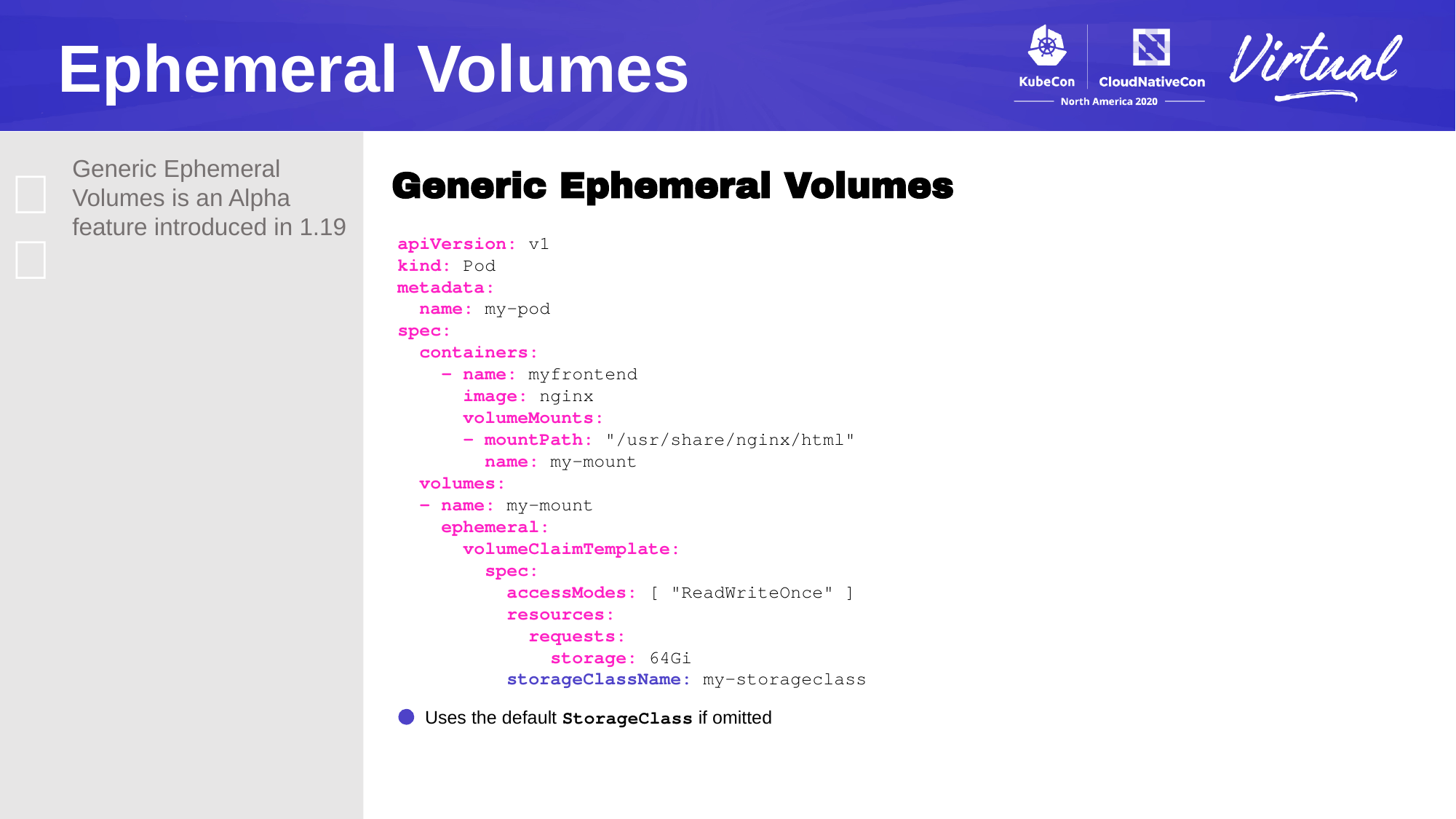

Ephemeral Volumes
Generic Ephemeral Volumes is an Alpha feature introduced in 1.19
💡
Generic Ephemeral Volumes
apiVersion: v1
kind: Pod
metadata:
  name: my-pod
spec:
  containers:
    - name: myfrontend
      image: nginx
      volumeMounts:
      - mountPath: "/usr/share/nginx/html"
        name: my-mount
  volumes:
  - name: my-mount
    ephemeral:
      volumeClaimTemplate:
        spec:
          accessModes: [ "ReadWriteOnce" ]
          resources:
            requests:
              storage: 64Gi
          storageClassName: my-storageclass
       Uses the default StorageClass if omitted